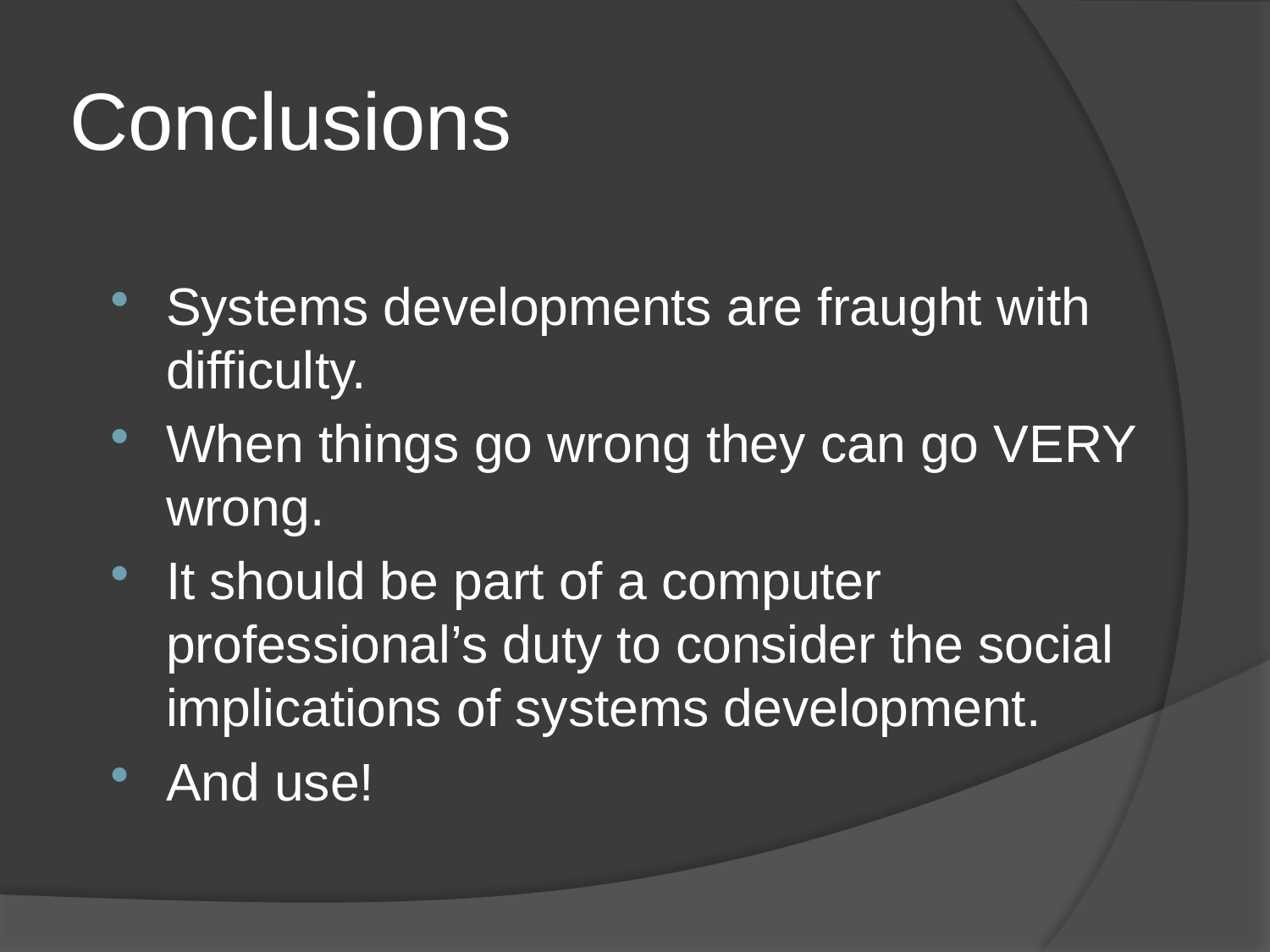

# Conclusions
Systems developments are fraught with difficulty.
When things go wrong they can go VERY wrong.
It should be part of a computer professional’s duty to consider the social implications of systems development.
And use!